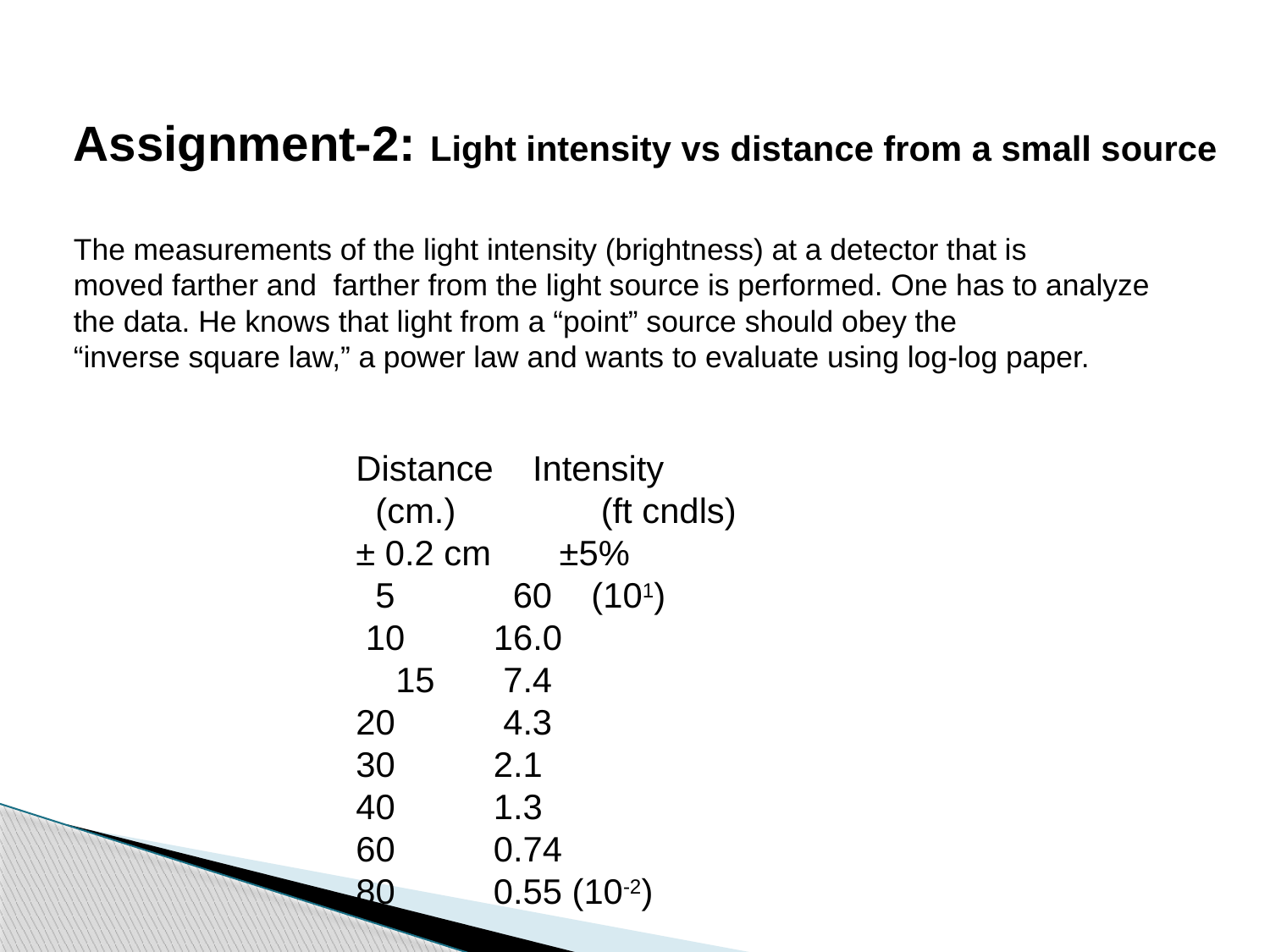

Assignment-2: Light intensity vs distance from a small source

The measurements of the light intensity (brightness) at a detector that is
moved farther and  farther from the light source is performed. One has to analyze
the data. He knows that light from a “point” source should obey the
“inverse square law,” a power law and wants to evaluate using log-log paper.

                             Distance    Intensity
                               (cm.) 	  (ft cndls)
                             ± 0.2 cm       ±5%
                               5 	      60 	 (101)
                              10 	    16.0
		       15 	     7.4
                             20 	     4.3
                             30 	    2.1
                             40 	    1.3
                             60 	    0.74
                             80 	    0.55 (10-2)